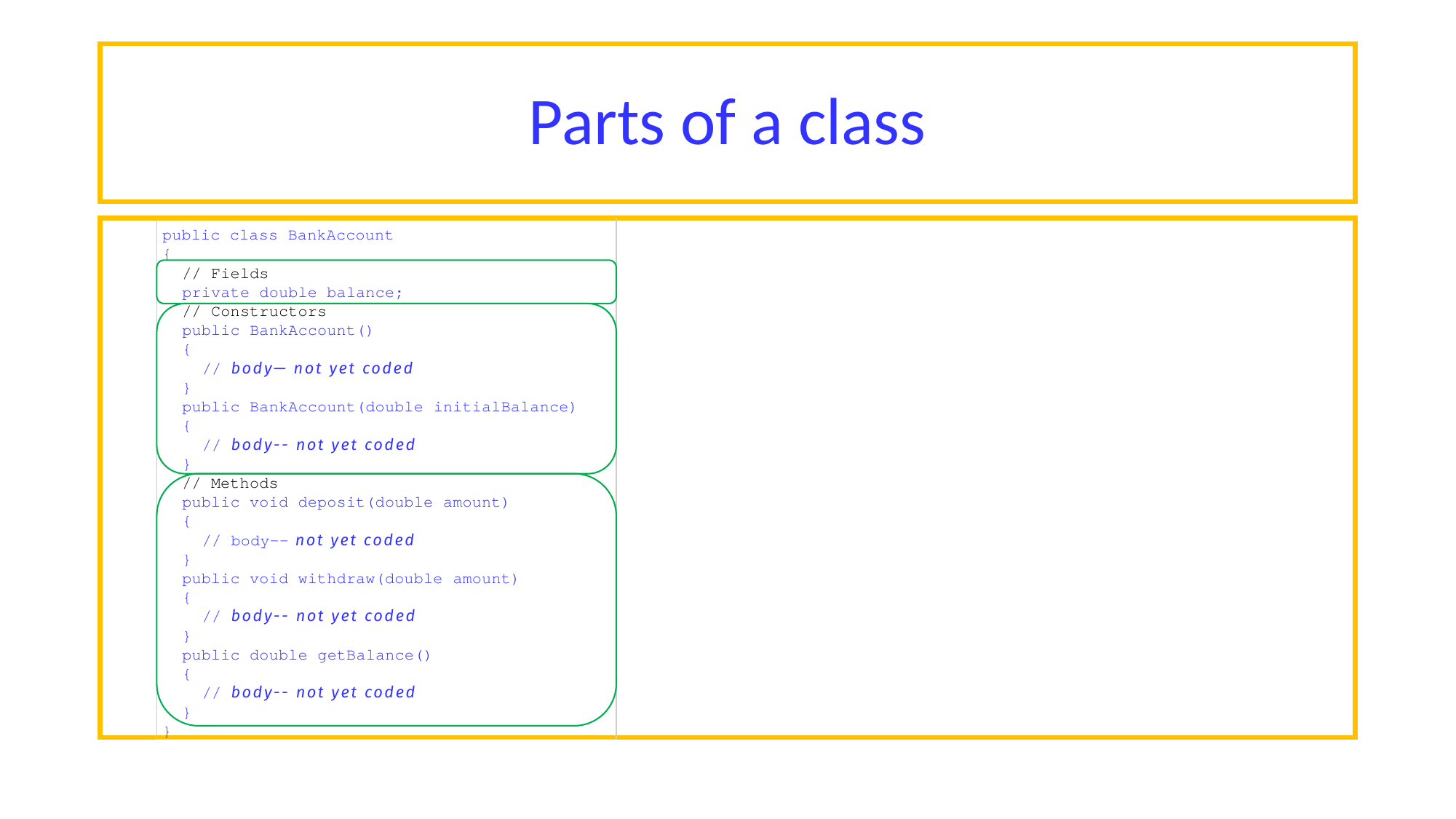

# Parts of a class

public class BankAccount
{
// Fields
private double balance;
// Constructors
public BankAccount()
{
// body— not yet coded
}
public BankAccount(double initialBalance)
{
// body-- not yet coded
}
// Methods
public void deposit(double amount)
{
// body-- not yet coded
}
public void withdraw(double amount)
{
// body-- not yet coded
}
public double getBalance()
{
// body-- not yet coded
}
}